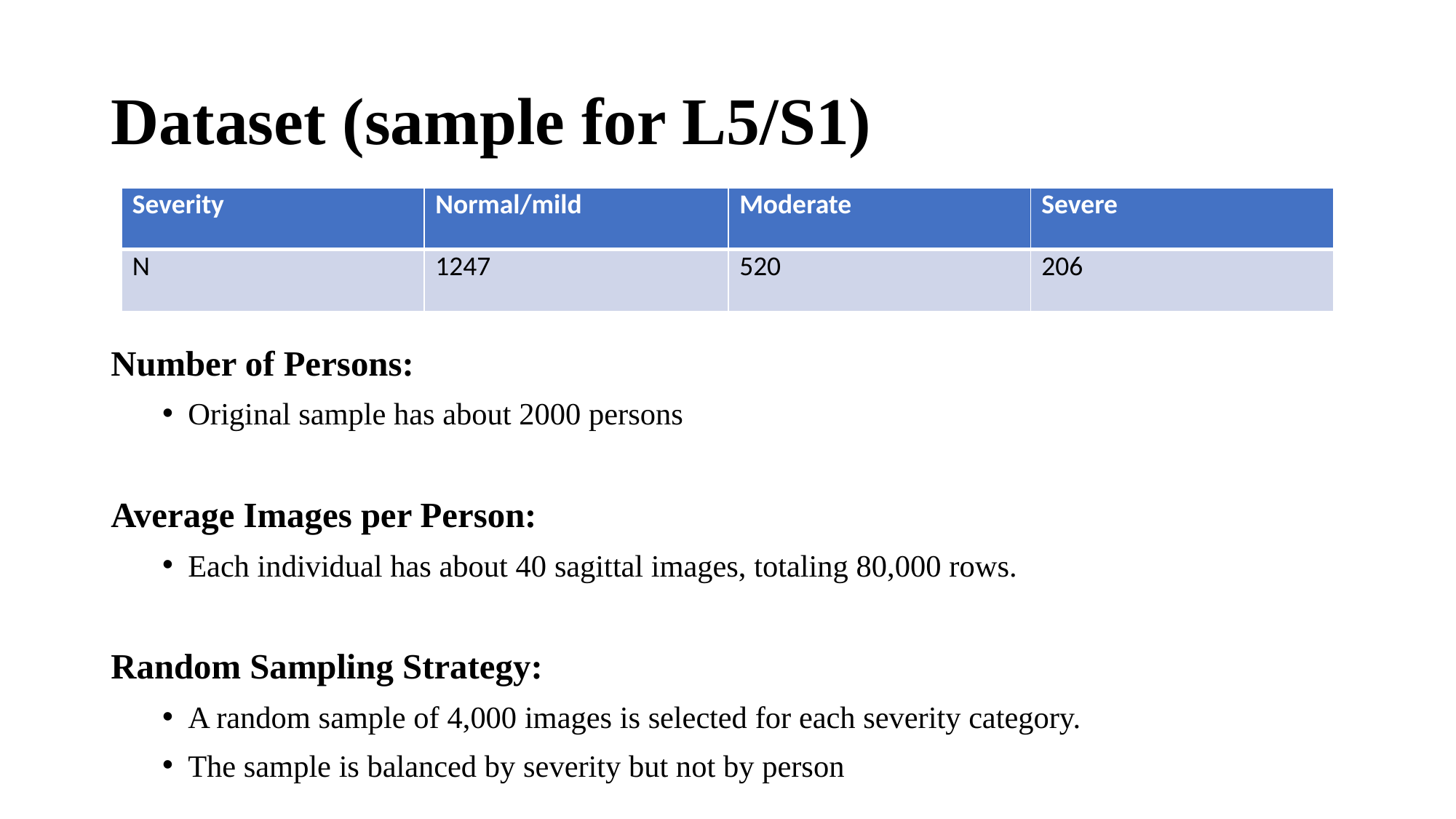

# Dataset (sample for L5/S1)
| Severity | Normal/mild | Moderate | Severe |
| --- | --- | --- | --- |
| N | 1247 | 520 | 206 |
Number of Persons:
Original sample has about 2000 persons

Average Images per Person:
Each individual has about 40 sagittal images, totaling 80,000 rows.

Random Sampling Strategy:
A random sample of 4,000 images is selected for each severity category.
The sample is balanced by severity but not by person